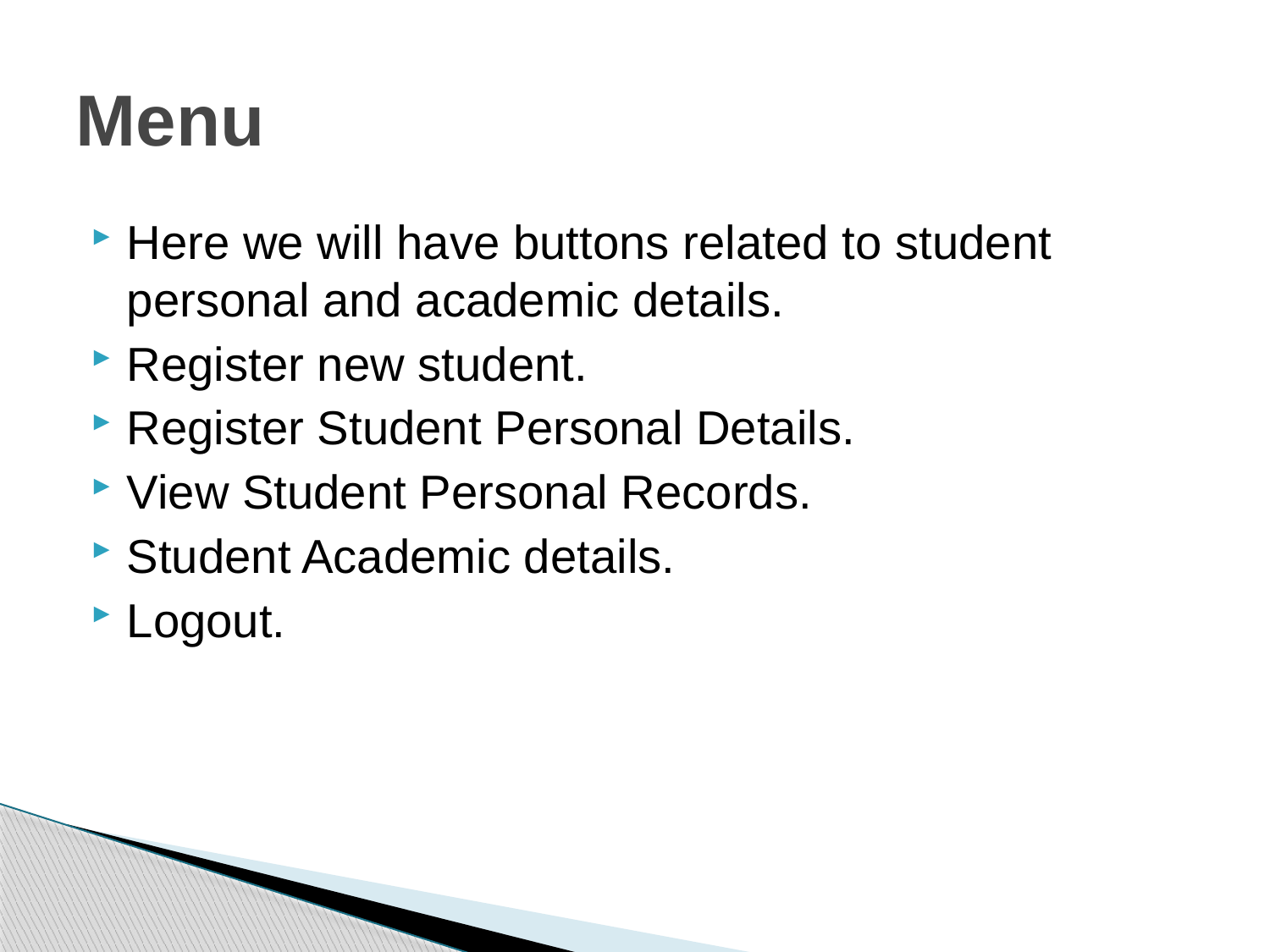

# Menu
Here we will have buttons related to student personal and academic details.
Register new student.
Register Student Personal Details.
View Student Personal Records.
Student Academic details.
Logout.